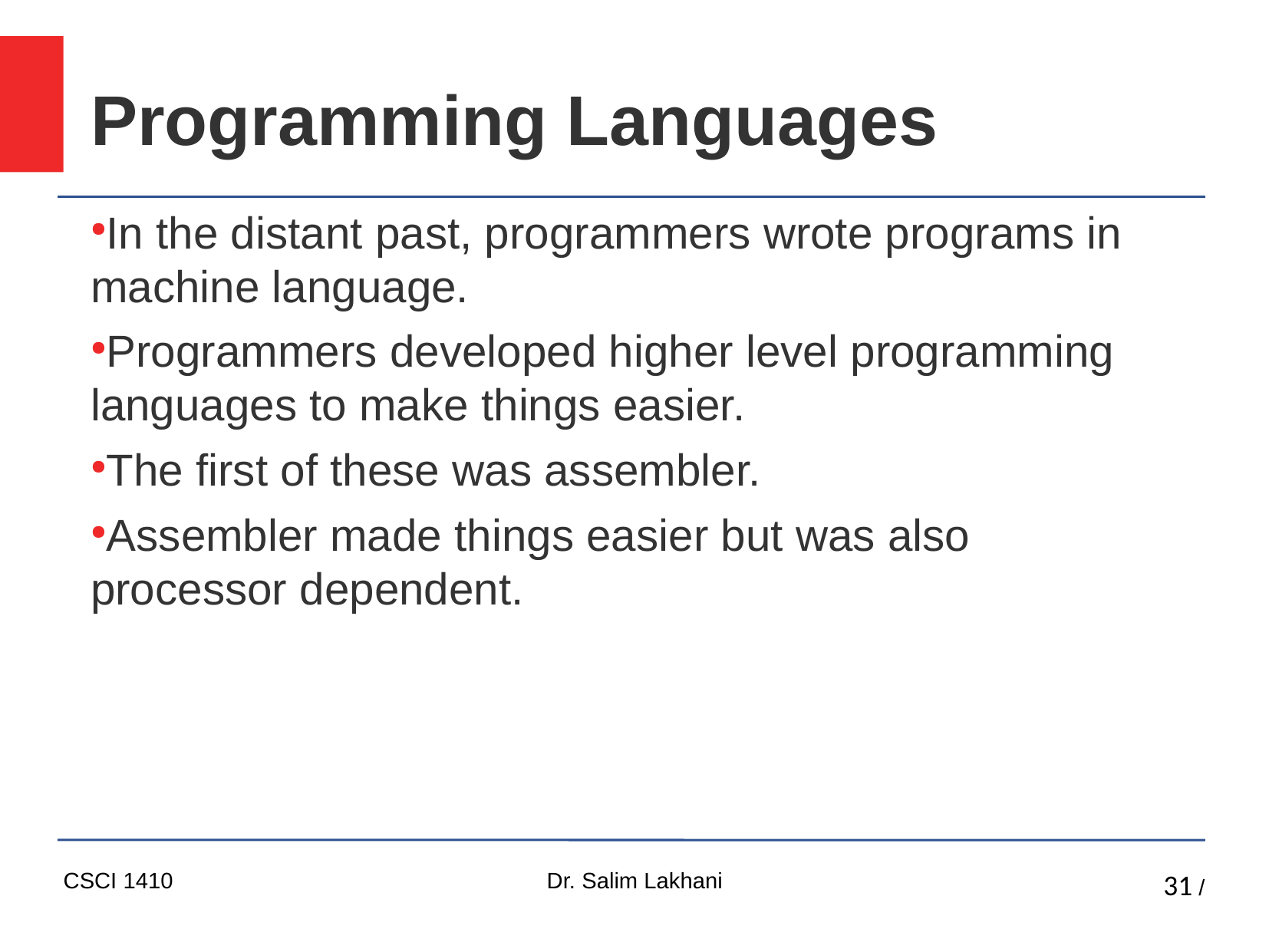

Programming Languages
In the distant past, programmers wrote programs in machine language.
Programmers developed higher level programming languages to make things easier.
The first of these was assembler.
Assembler made things easier but was also processor dependent.
CSCI 1410
Dr. Salim Lakhani
31 /